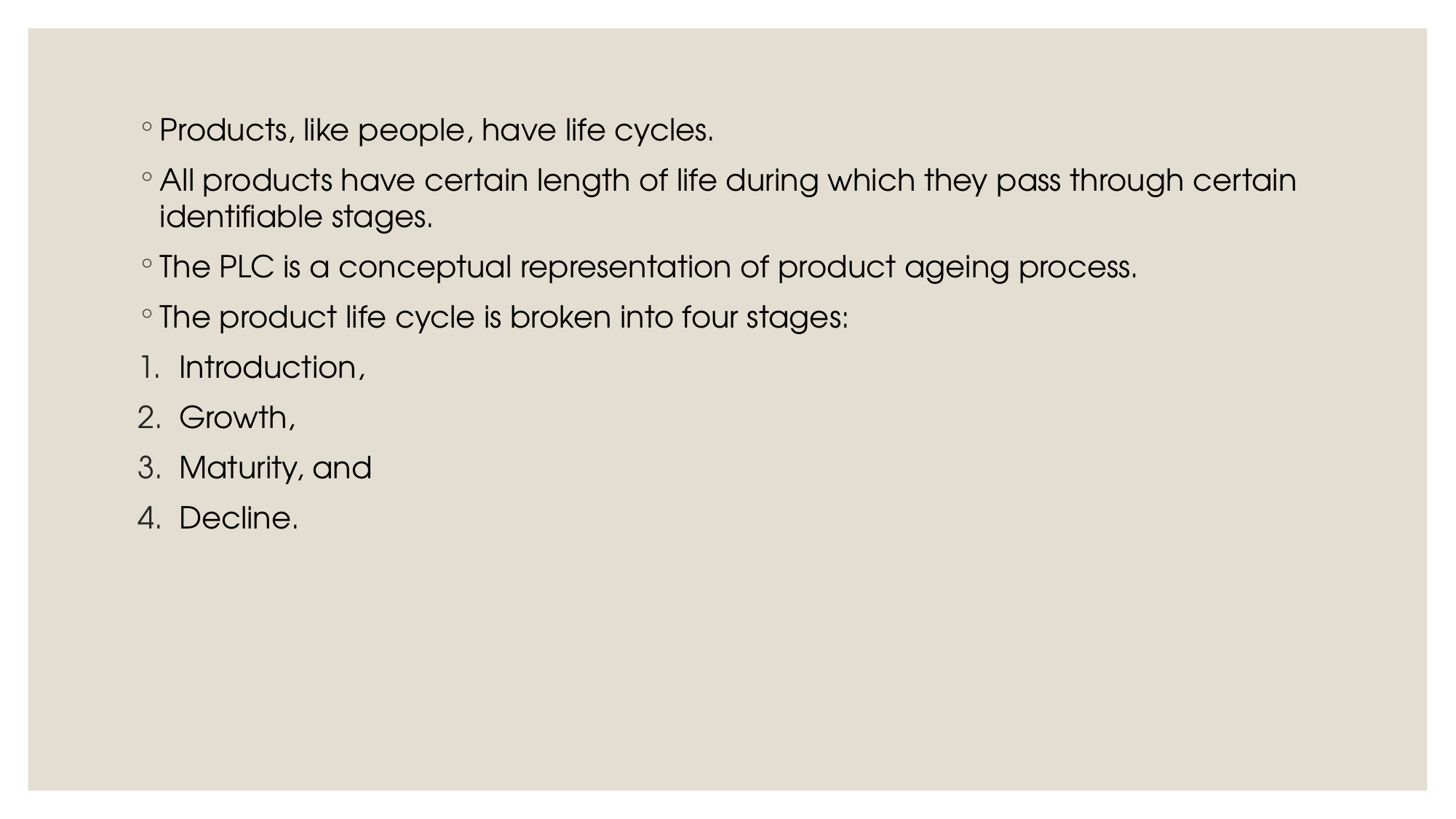

Products, like people, have life cycles.
All products have certain length of life during which they pass through certain identifiable stages.
The PLC is a conceptual representation of product ageing process.
The product life cycle is broken into four stages:
Introduction,
Growth,
Maturity, and
Decline.